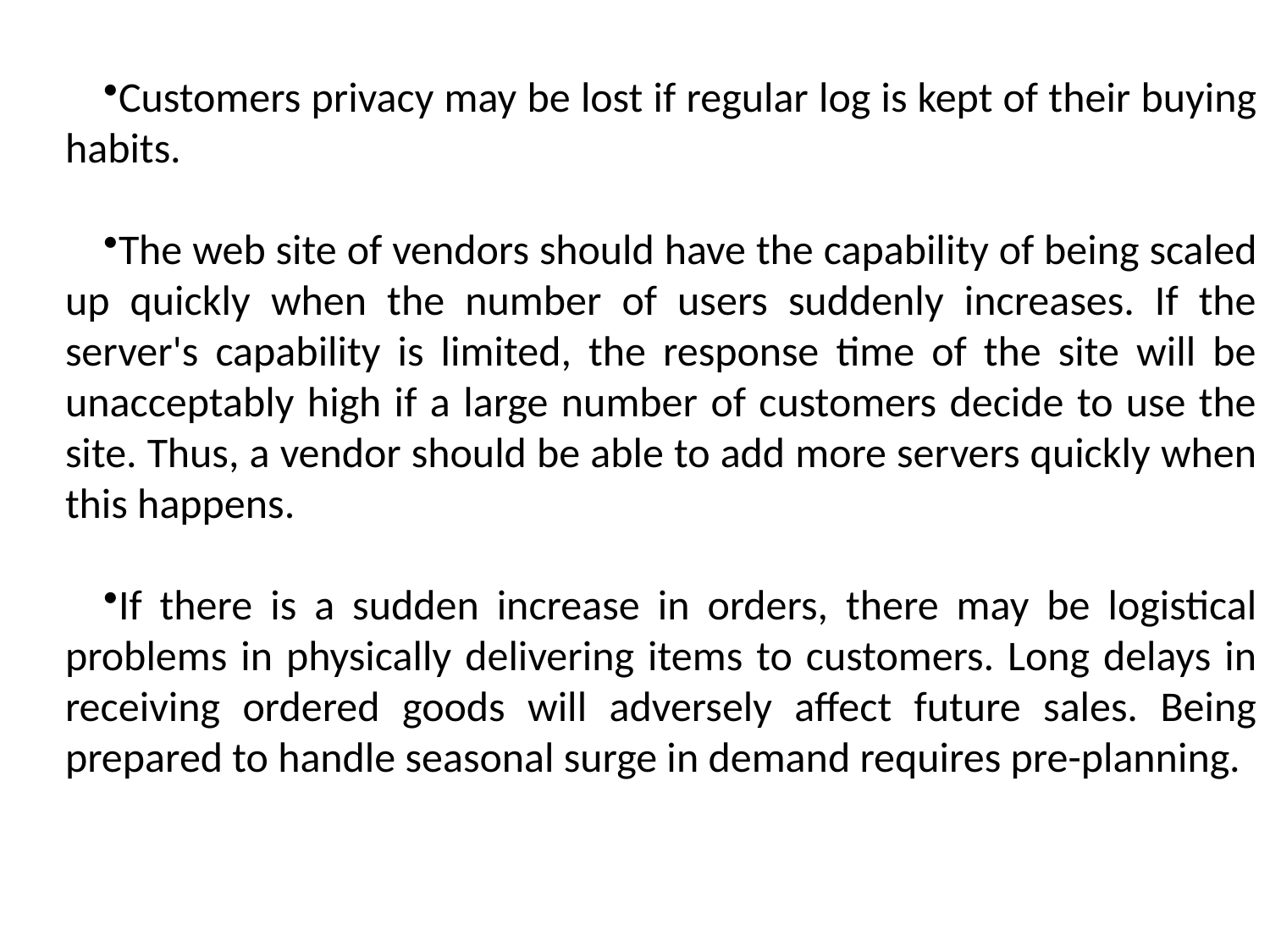

Customers privacy may be lost if regular log is kept of their buying habits.

The web site of vendors should have the capability of being scaled up quickly when the number of users suddenly increases. If the server's capability is limited, the response time of the site will be unacceptably high if a large number of customers decide to use the site. Thus, a vendor should be able to add more servers quickly when this happens.

If there is a sudden increase in orders, there may be logistical problems in physically delivering items to customers. Long delays in receiving ordered goods will adversely affect future sales. Being prepared to handle seasonal surge in demand requires pre-planning.